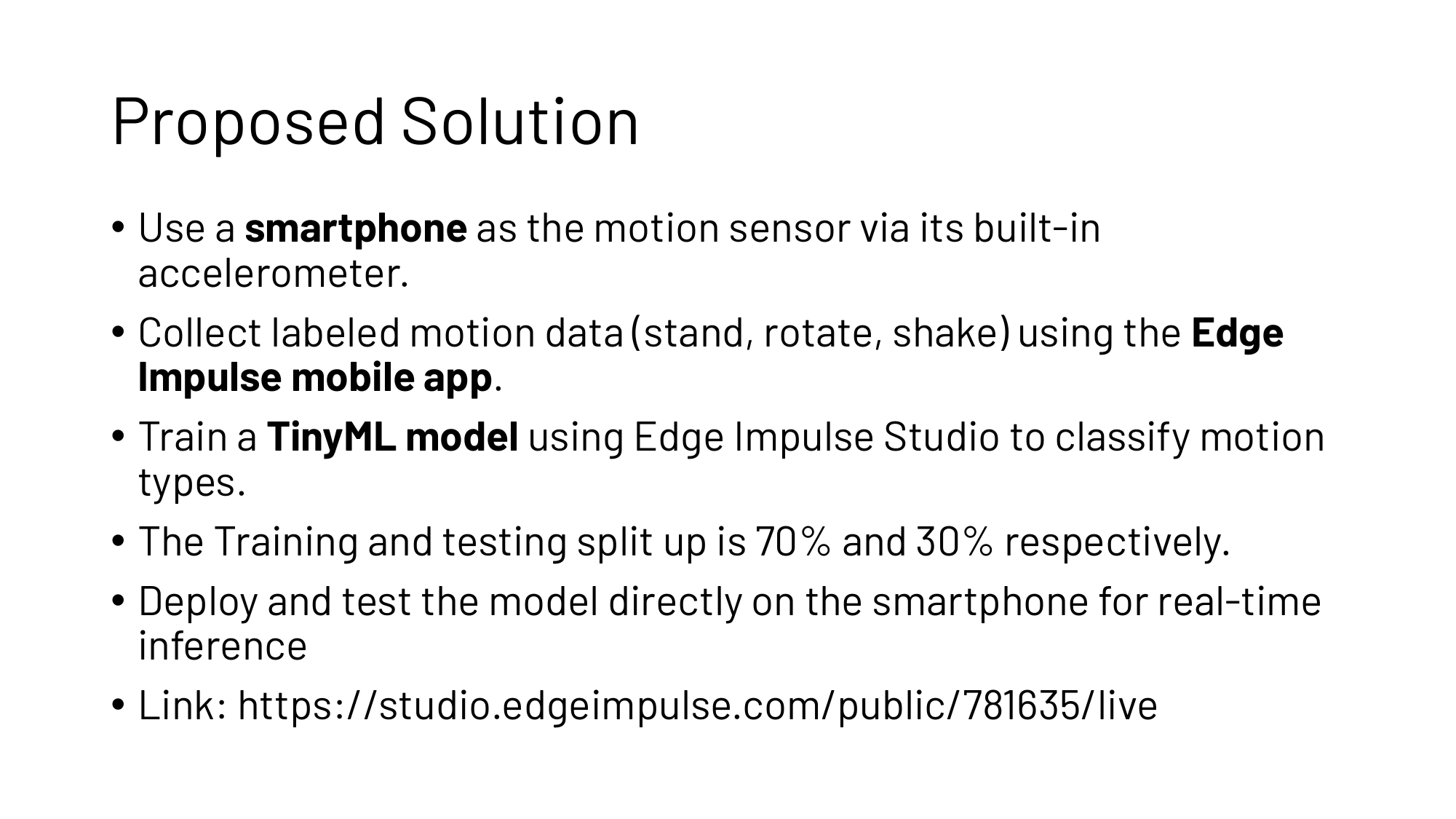

# Proposed Solution
Use a smartphone as the motion sensor via its built-in accelerometer.
Collect labeled motion data (stand, rotate, shake) using the Edge Impulse mobile app.
Train a TinyML model using Edge Impulse Studio to classify motion types.
The Training and testing split up is 70% and 30% respectively.
Deploy and test the model directly on the smartphone for real-time inference
Link: https://studio.edgeimpulse.com/public/781635/live